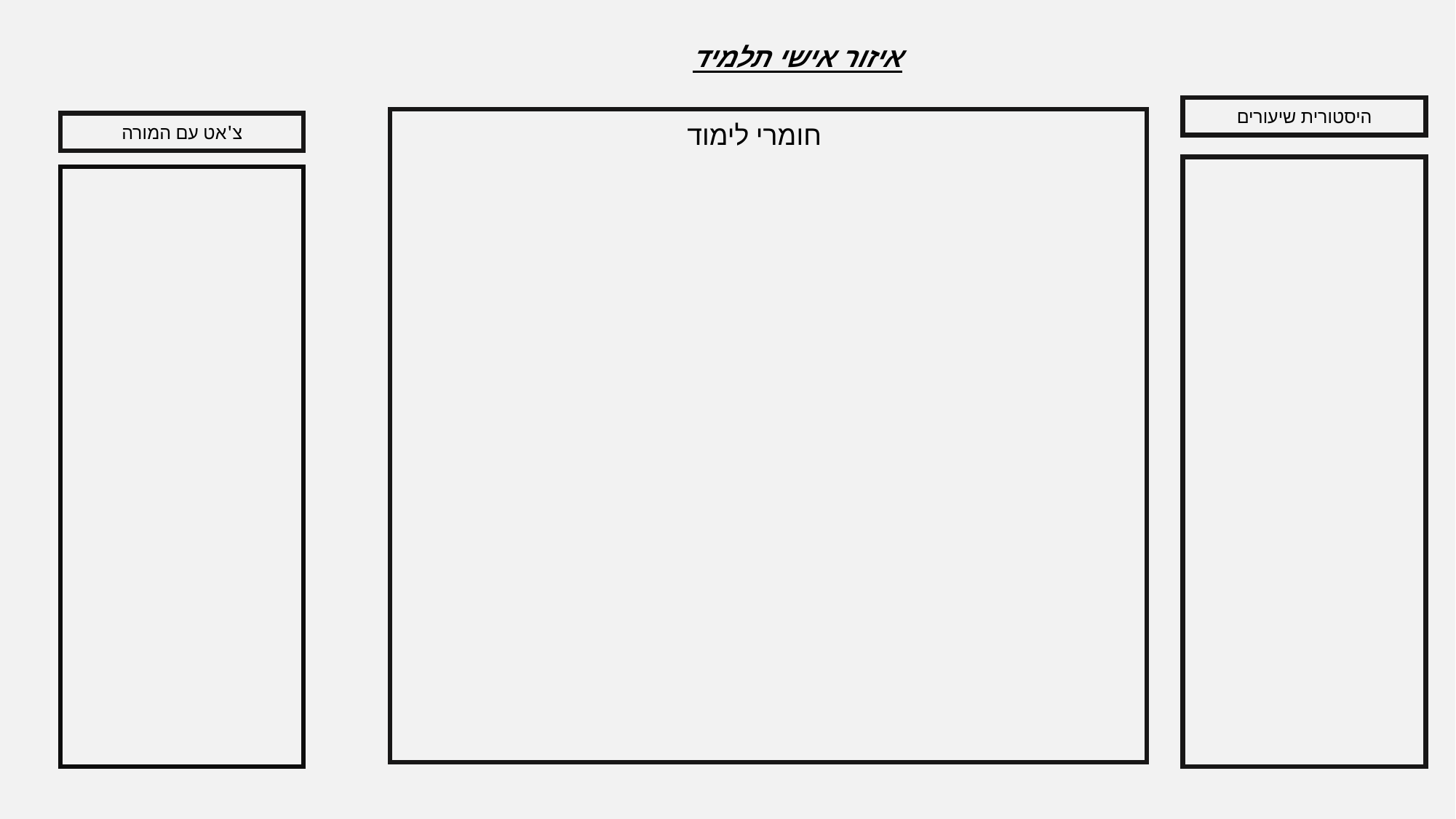

איזור אישי תלמיד
היסטורית שיעורים

חומרי לימוד
צ'אט עם המורה